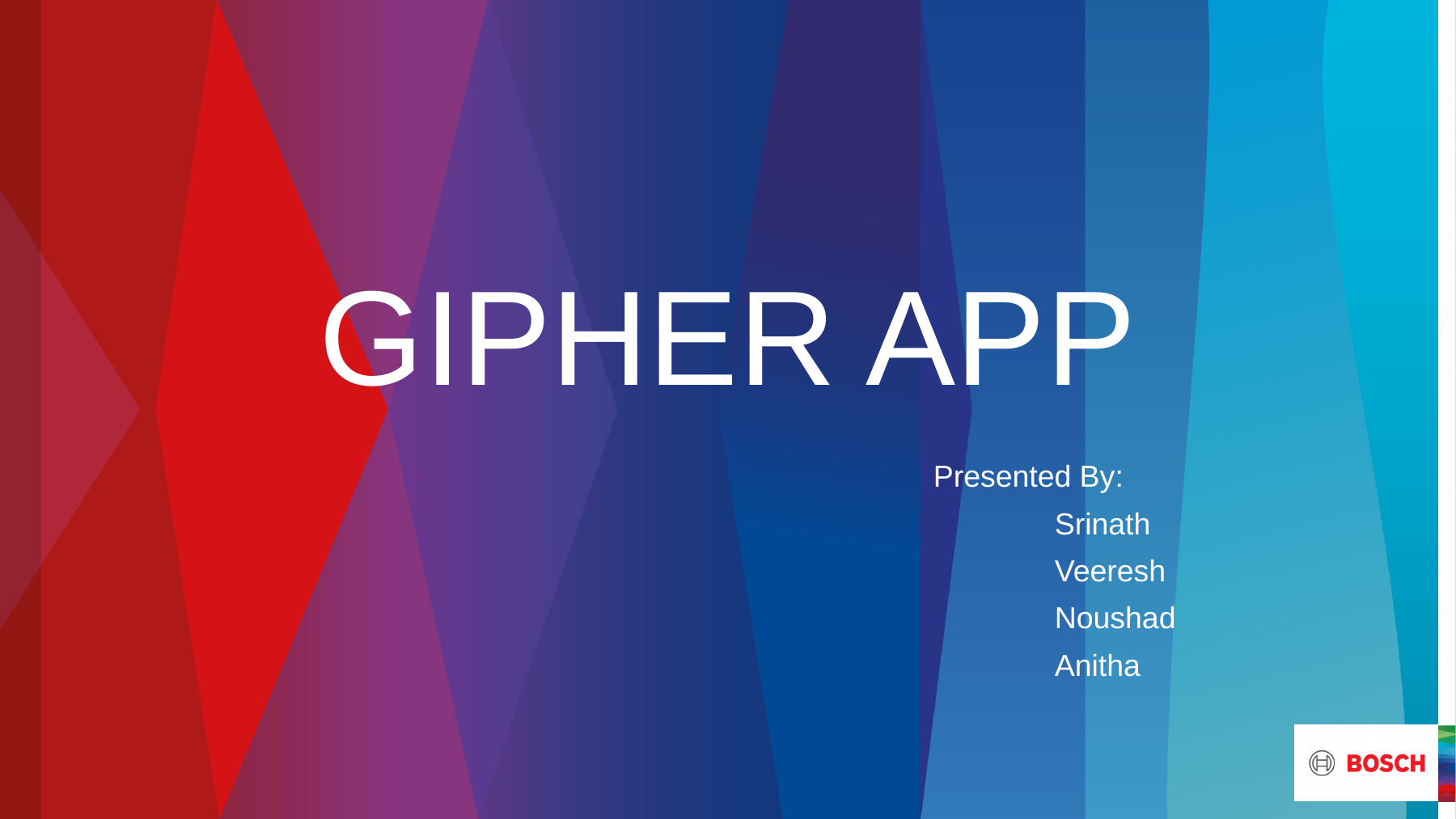

# Gipher App
Presented By:
	Srinath
	Veeresh
	Noushad
	Anitha